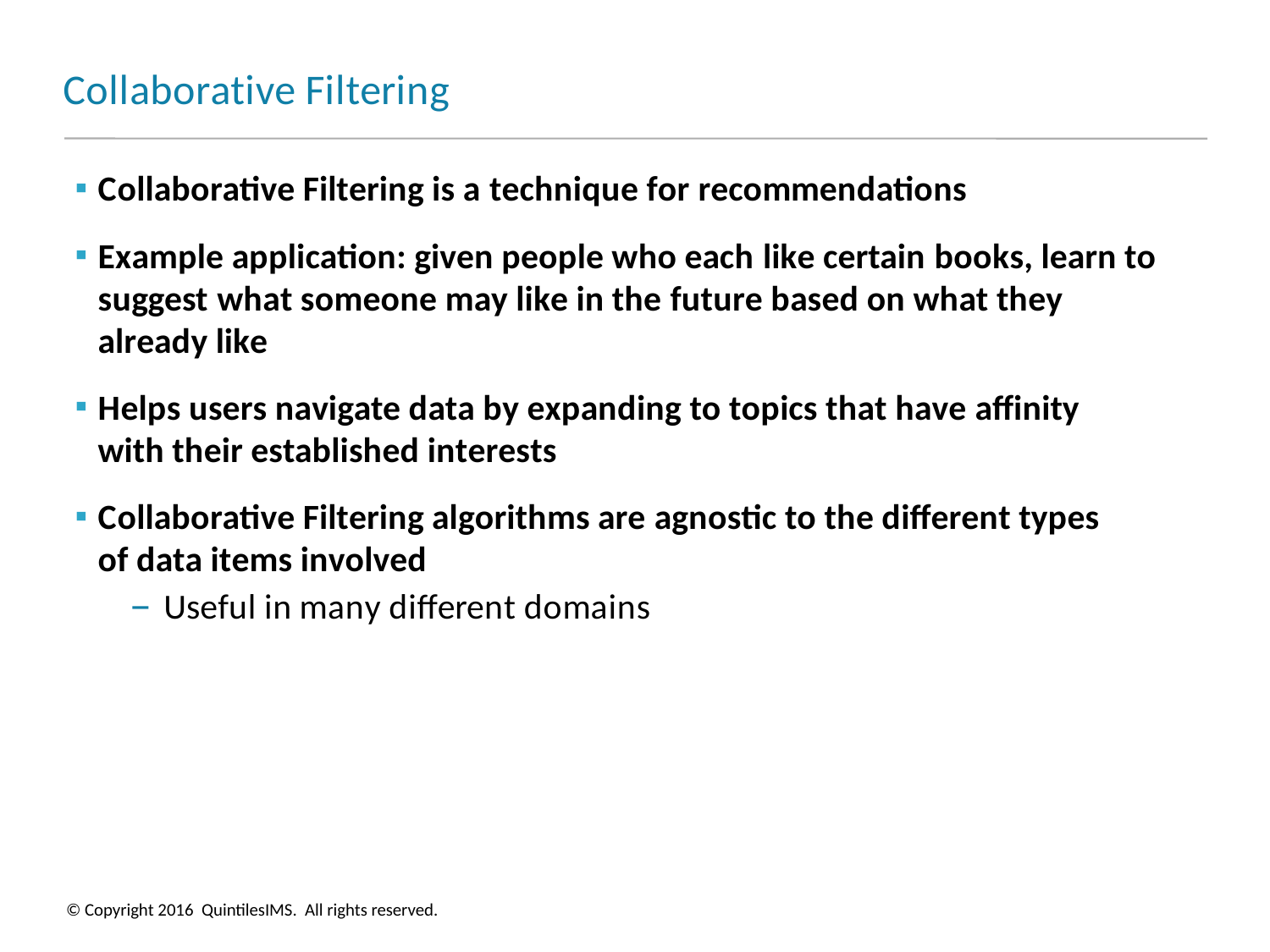

# Collaborative Filtering
Collaborative Filtering is a technique for recommendations
Example application: given people who each like certain books, learn to suggest what someone may like in the future based on what they already like
Helps users navigate data by expanding to topics that have affinity with their established interests
Collaborative Filtering algorithms are agnostic to the different types of data items involved
– Useful in many different domains
© Copyright 2016  QuintilesIMS.  All rights reserved.